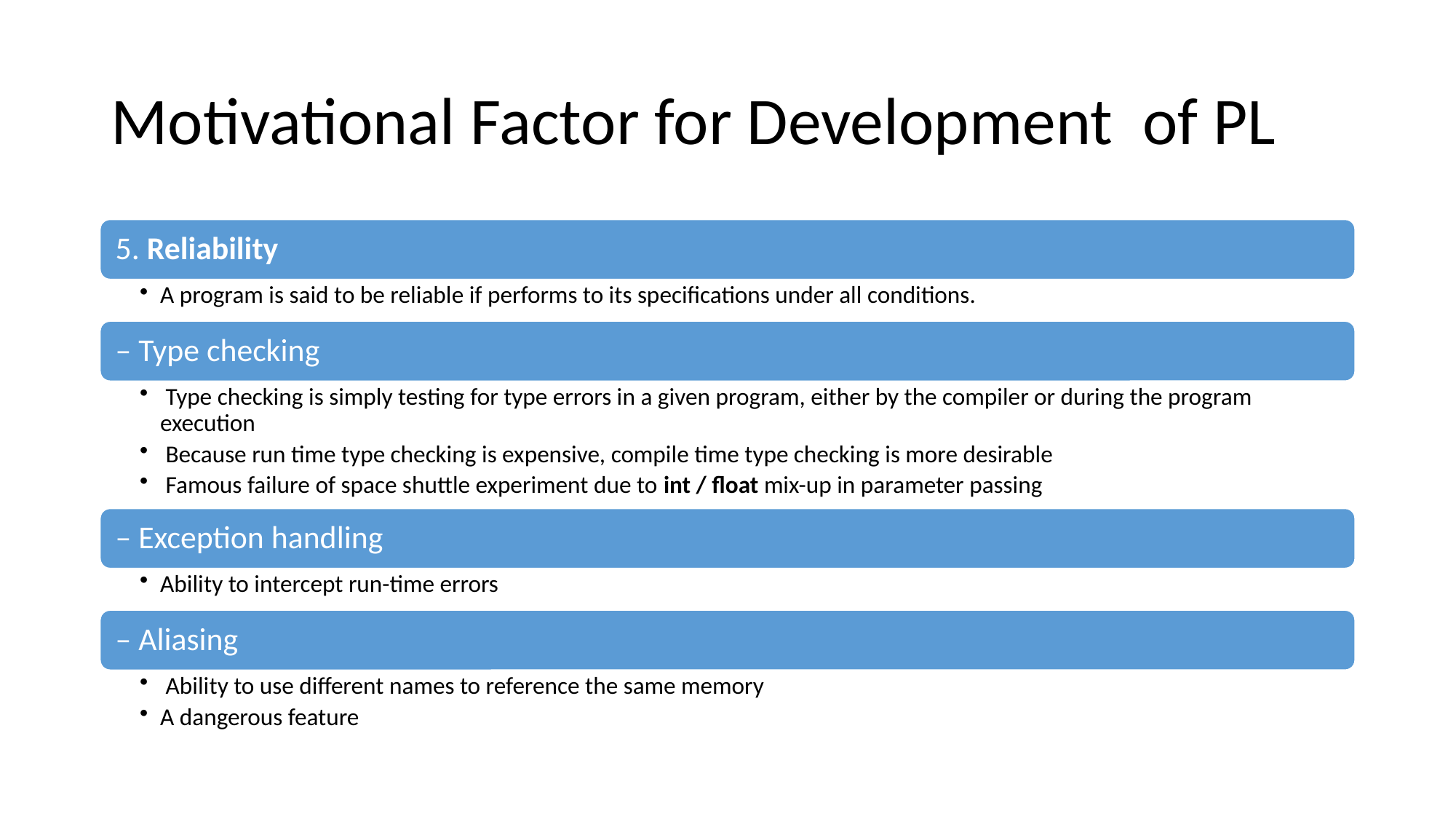

# Motivational Factor for Development  of PL
5. Reliability
A program is said to be reliable if performs to its specifications under all conditions.
– Type checking
 Type checking is simply testing for type errors in a given program, either by the compiler or during the program execution
 Because run time type checking is expensive, compile time type checking is more desirable
 Famous failure of space shuttle experiment due to int / float mix-up in parameter passing
– Exception handling
Ability to intercept run-time errors
– Aliasing
 Ability to use different names to reference the same memory
A dangerous feature